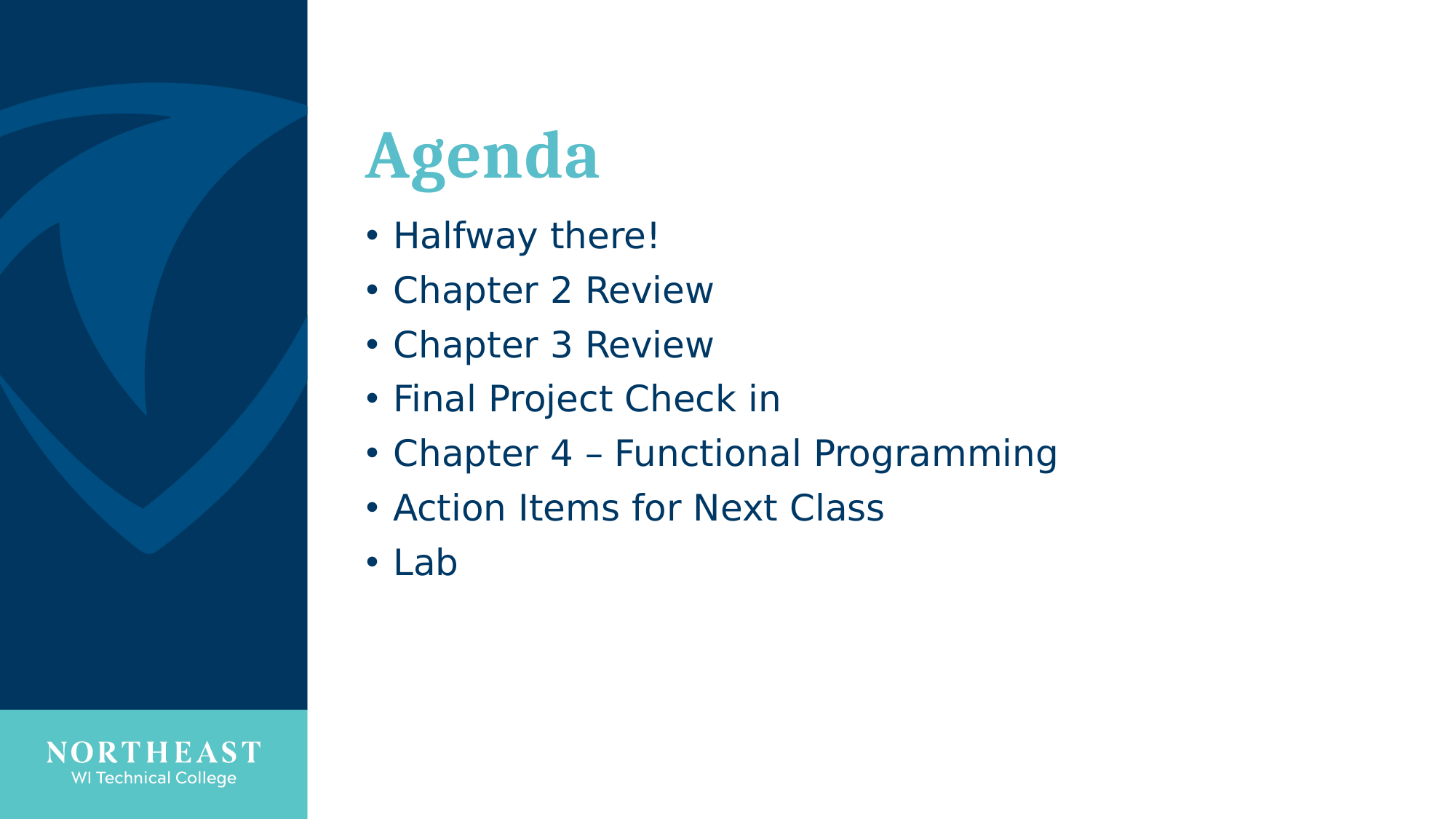

# Agenda
Halfway there!
Chapter 2 Review
Chapter 3 Review
Final Project Check in
Chapter 4 – Functional Programming
Action Items for Next Class
Lab